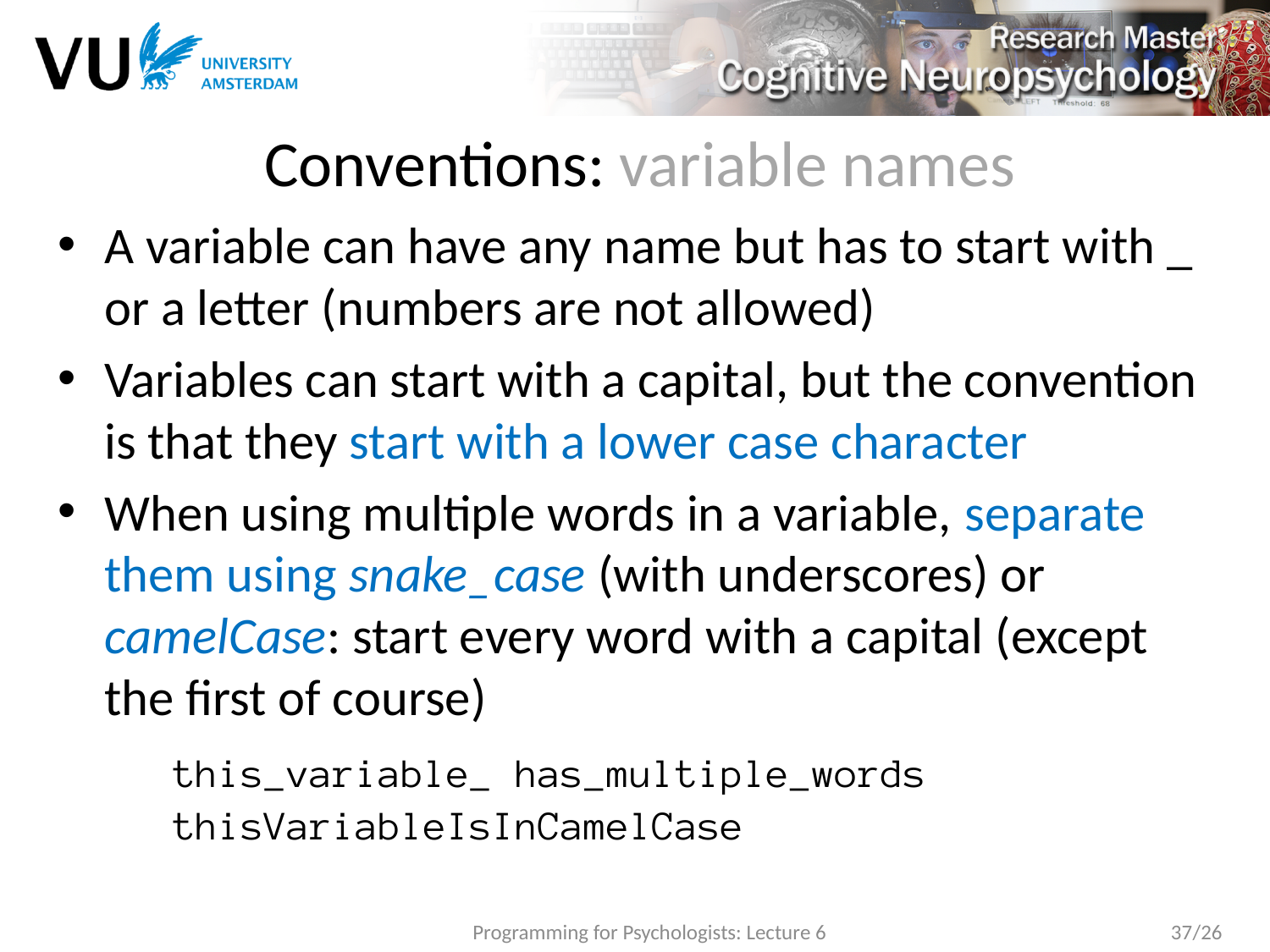

# Conventions: variable names
A variable can have any name but has to start with _ or a letter (numbers are not allowed)
Variables can start with a capital, but the convention is that they start with a lower case character
When using multiple words in a variable, separate them using snake_case (with underscores) or camelCase: start every word with a capital (except the first of course)
	this_variable_ has_multiple_words
	thisVariableIsInCamelCase
Programming for Psychologists: Lecture 6
37